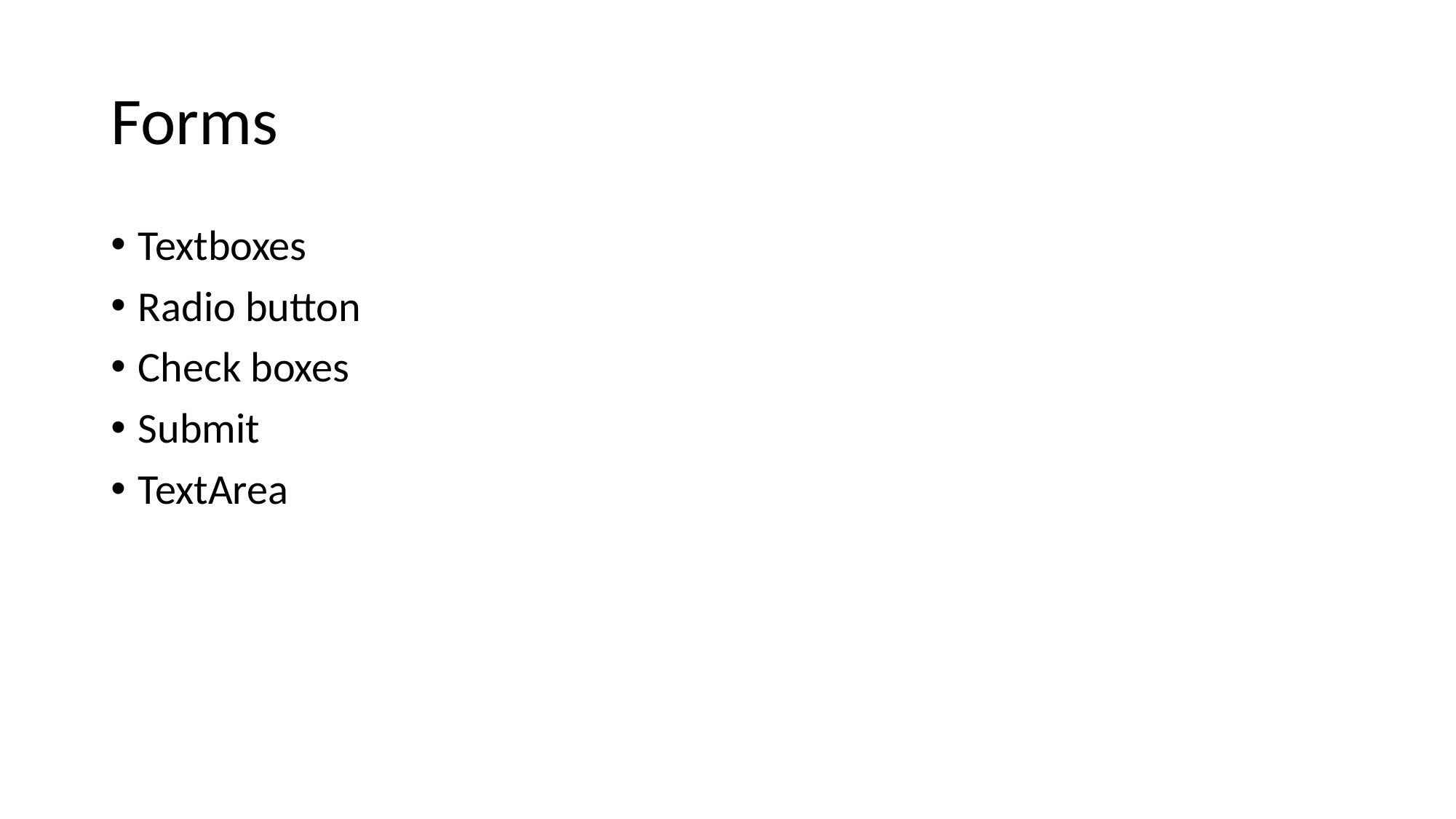

# Forms
Textboxes
Radio button
Check boxes
Submit
TextArea